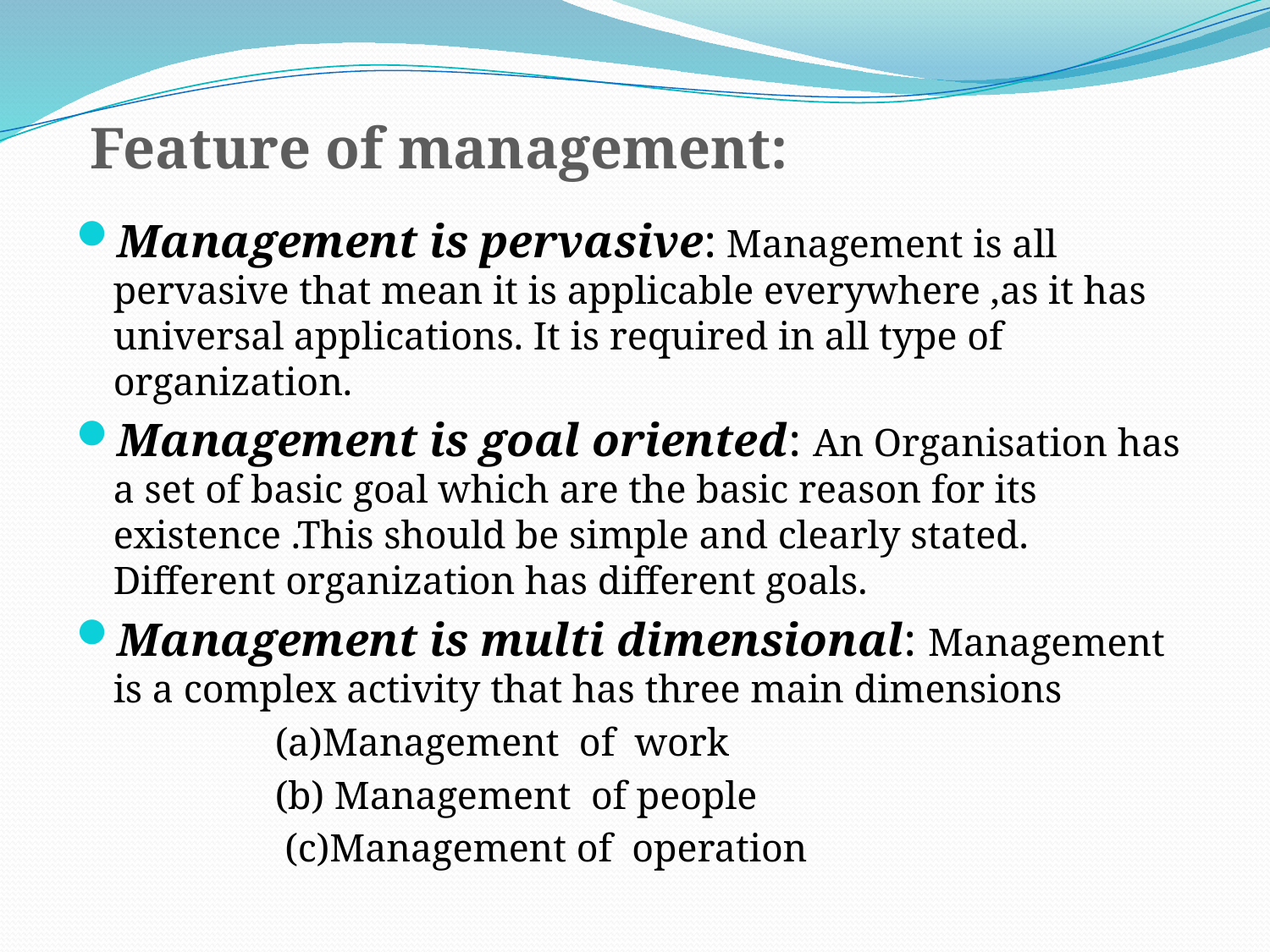

Feature of management:
Management is pervasive: Management is all pervasive that mean it is applicable everywhere ,as it has universal applications. It is required in all type of organization.
Management is goal oriented: An Organisation has a set of basic goal which are the basic reason for its existence .This should be simple and clearly stated. Different organization has different goals.
Management is multi dimensional: Management is a complex activity that has three main dimensions
                    (a)Management  of  work
                    (b) Management  of people
                     (c)Management of  operation